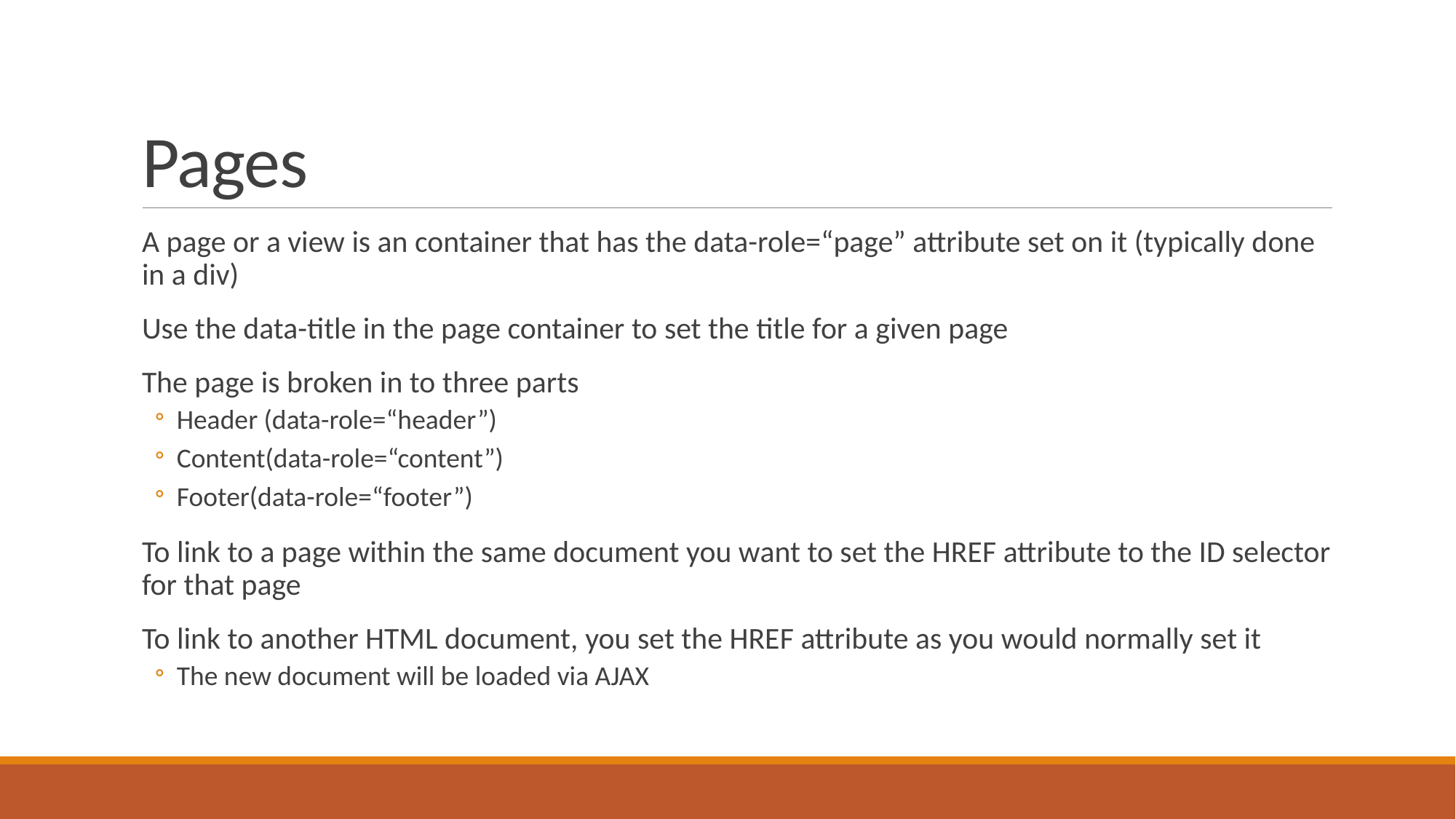

# Pages
A page or a view is an container that has the data-role=“page” attribute set on it (typically done in a div)
Use the data-title in the page container to set the title for a given page
The page is broken in to three parts
Header (data-role=“header”)
Content(data-role=“content”)
Footer(data-role=“footer”)
To link to a page within the same document you want to set the HREF attribute to the ID selector for that page
To link to another HTML document, you set the HREF attribute as you would normally set it
The new document will be loaded via AJAX